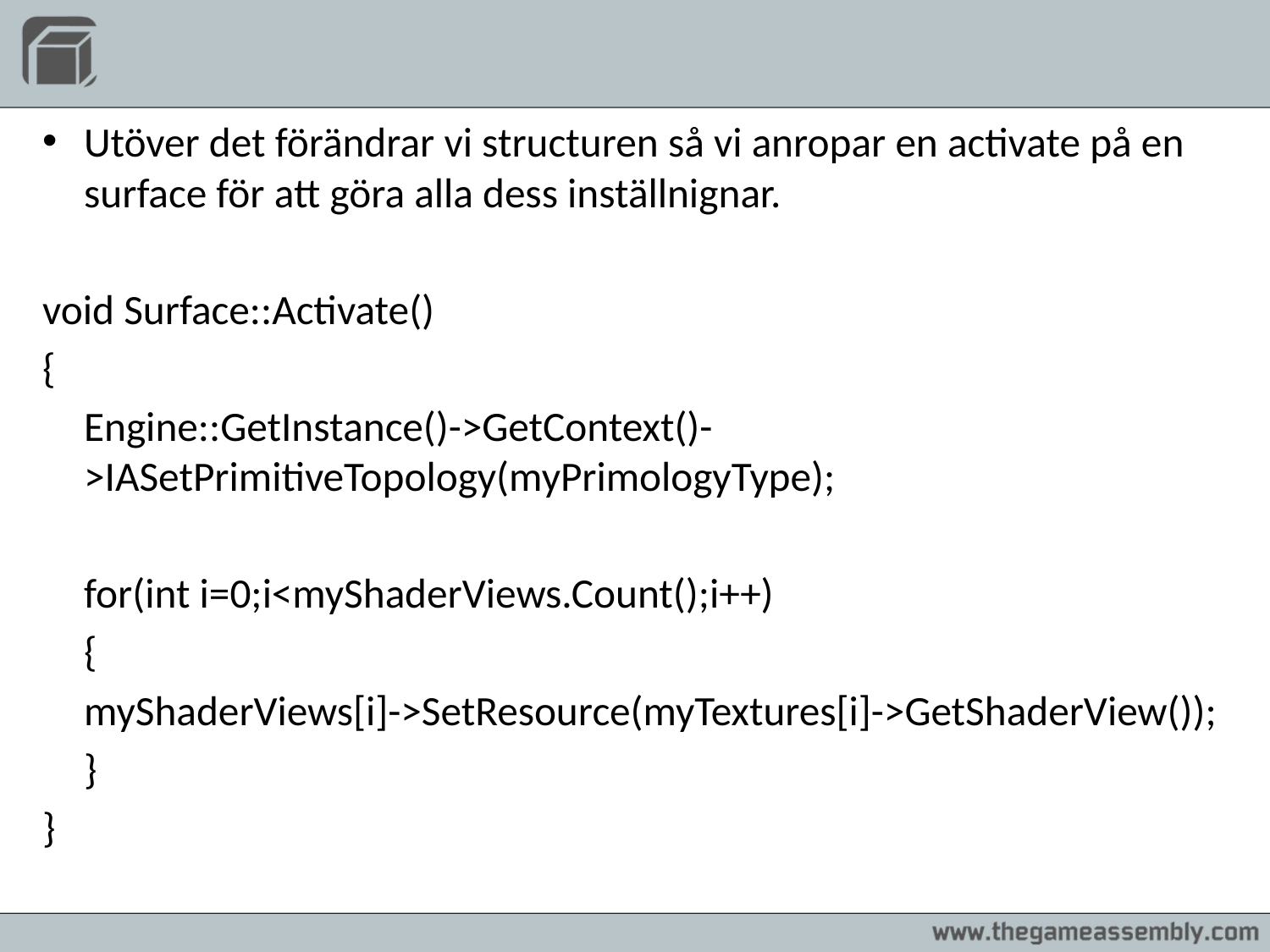

#
Utöver det förändrar vi structuren så vi anropar en activate på en surface för att göra alla dess inställnignar.

void Surface::Activate()
{
	Engine::GetInstance()->GetContext()->IASetPrimitiveTopology(myPrimologyType);

	for(int i=0;i<myShaderViews.Count();i++)
	{
		myShaderViews[i]->SetResource(myTextures[i]->GetShaderView());
	}
}